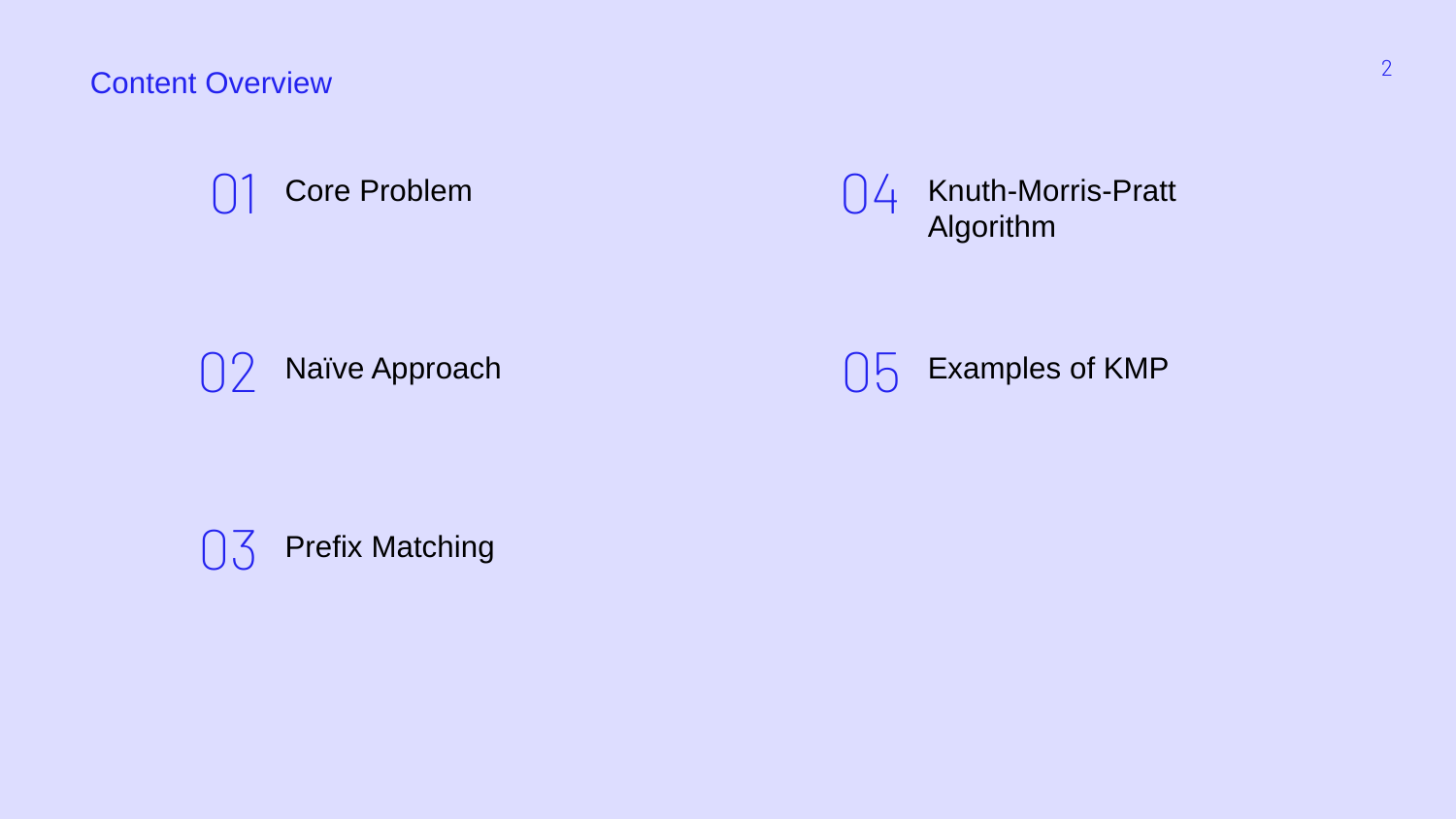

2
Content Overview
01
Core Problem
Knuth-Morris-Pratt Algorithm
04
Examples of KMP
Naïve Approach
05
02
Prefix Matching
03